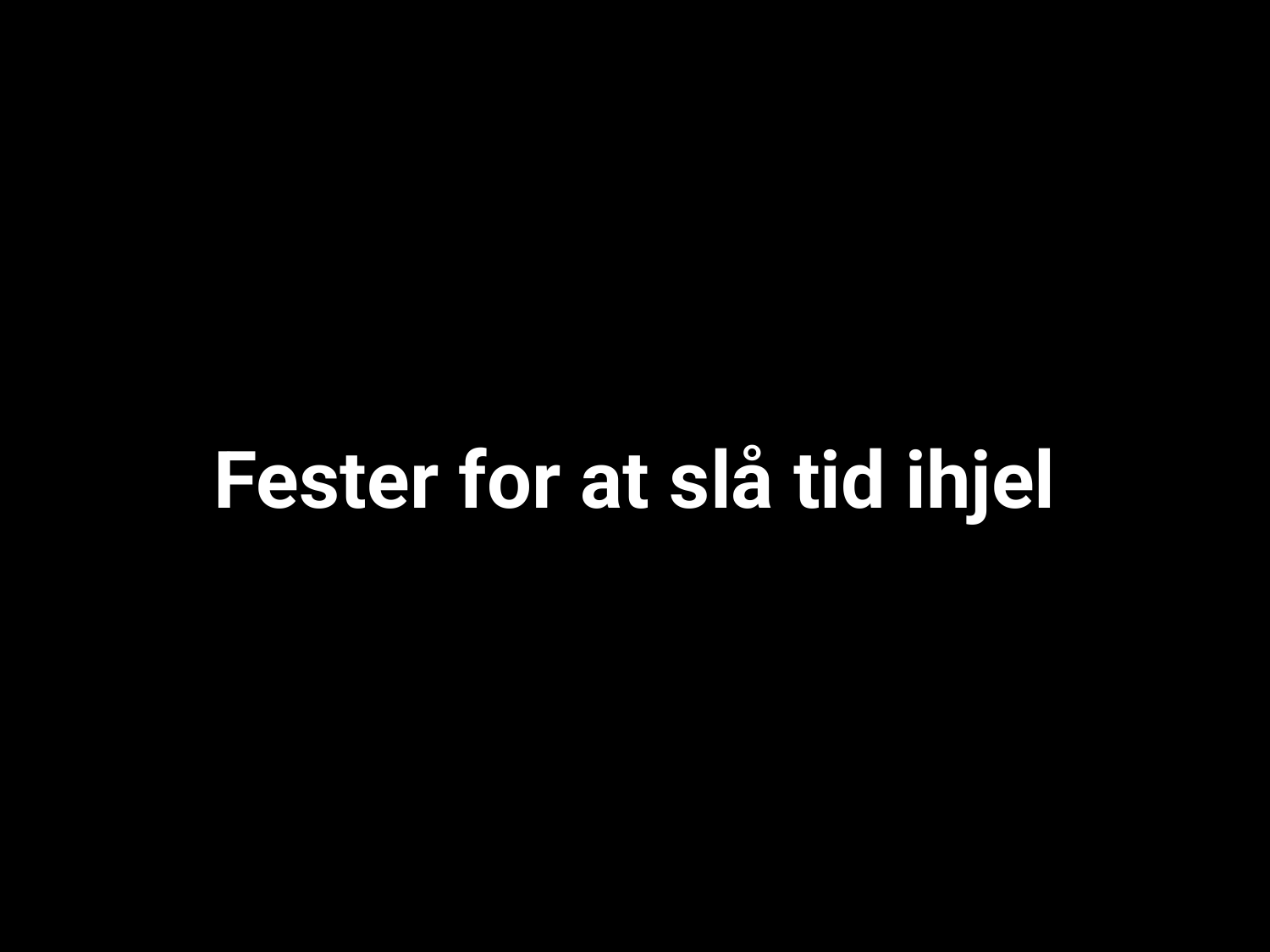

# Fester for at slå tid ihjel